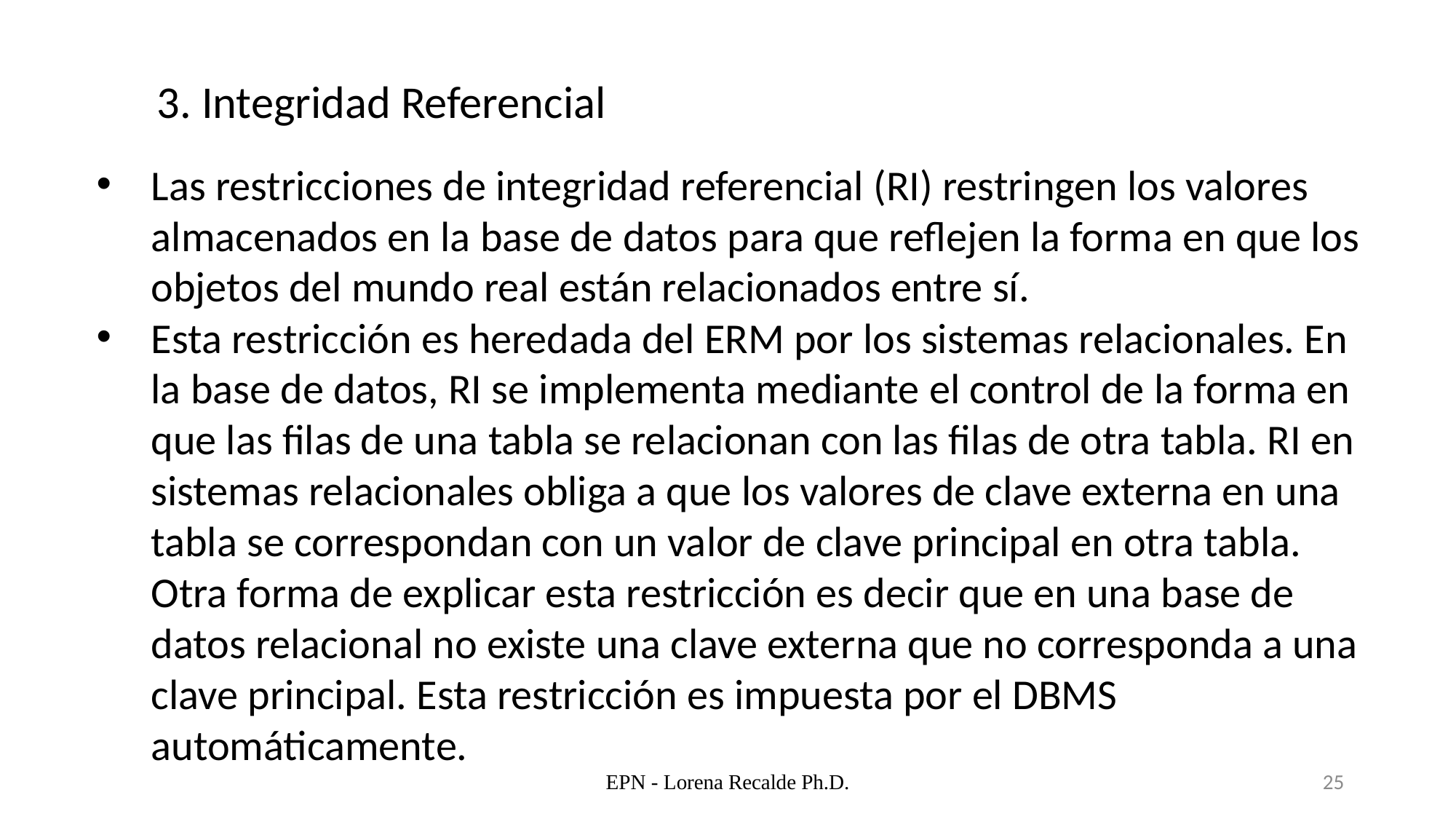

3. Integridad Referencial

Las restricciones de integridad referencial (RI) restringen los valores almacenados en la base de datos para que reflejen la forma en que los objetos del mundo real están relacionados entre sí.
Esta restricción es heredada del ERM por los sistemas relacionales. En la base de datos, RI se implementa mediante el control de la forma en que las filas de una tabla se relacionan con las filas de otra tabla. RI en sistemas relacionales obliga a que los valores de clave externa en una tabla se correspondan con un valor de clave principal en otra tabla. Otra forma de explicar esta restricción es decir que en una base de datos relacional no existe una clave externa que no corresponda a una clave principal. Esta restricción es impuesta por el DBMS automáticamente.
EPN - Lorena Recalde Ph.D.
25